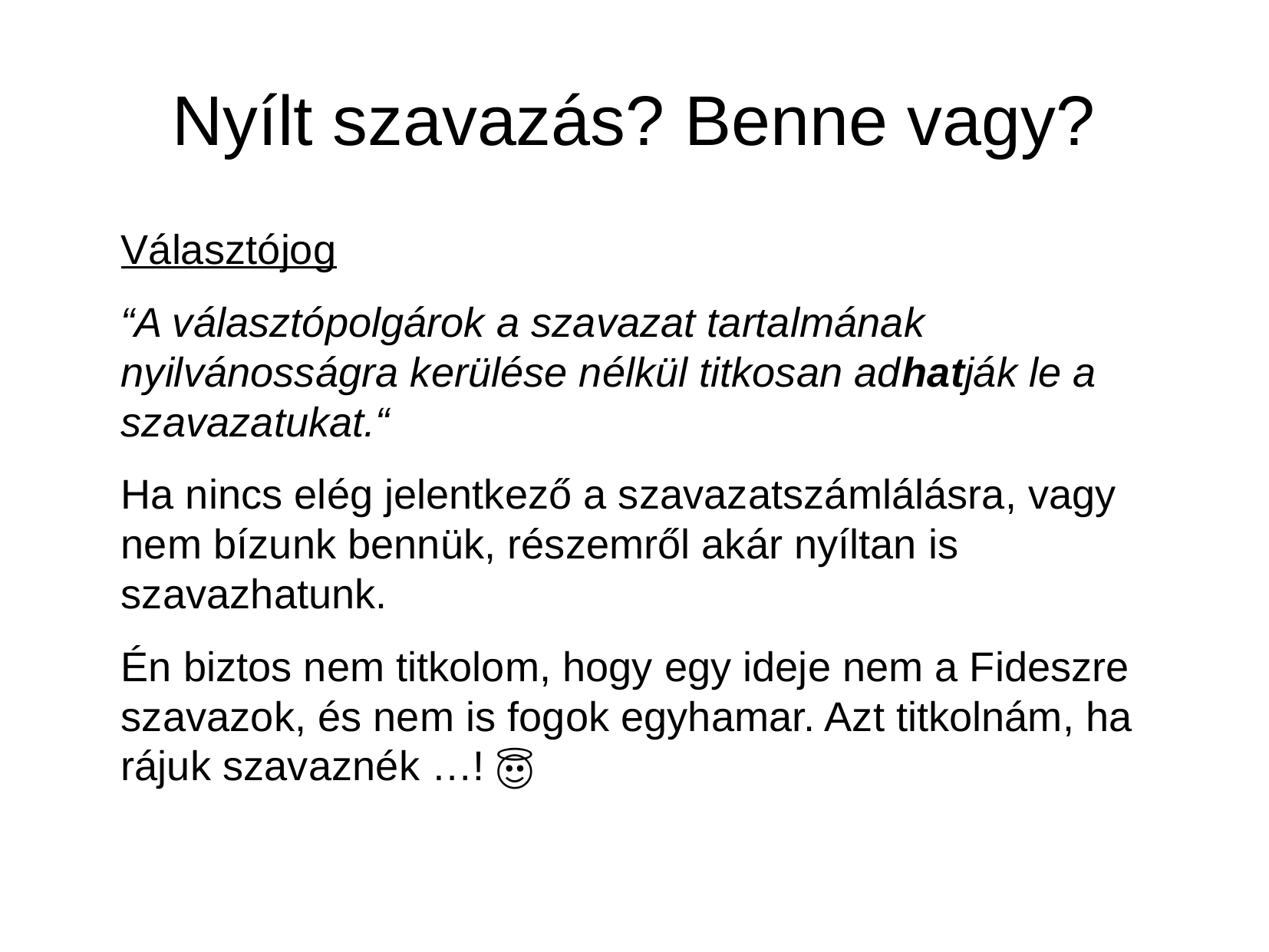

Nyílt szavazás? Benne vagy?
Választójog
“A választópolgárok a szavazat tartalmának nyilvánosságra kerülése nélkül titkosan adhatják le a szavazatukat.“
Ha nincs elég jelentkező a szavazatszámlálásra, vagy nem bízunk bennük, részemről akár nyíltan is szavazhatunk.
Én biztos nem titkolom, hogy egy ideje nem a Fideszre szavazok, és nem is fogok egyhamar. Azt titkolnám, ha rájuk szavaznék …! 😇